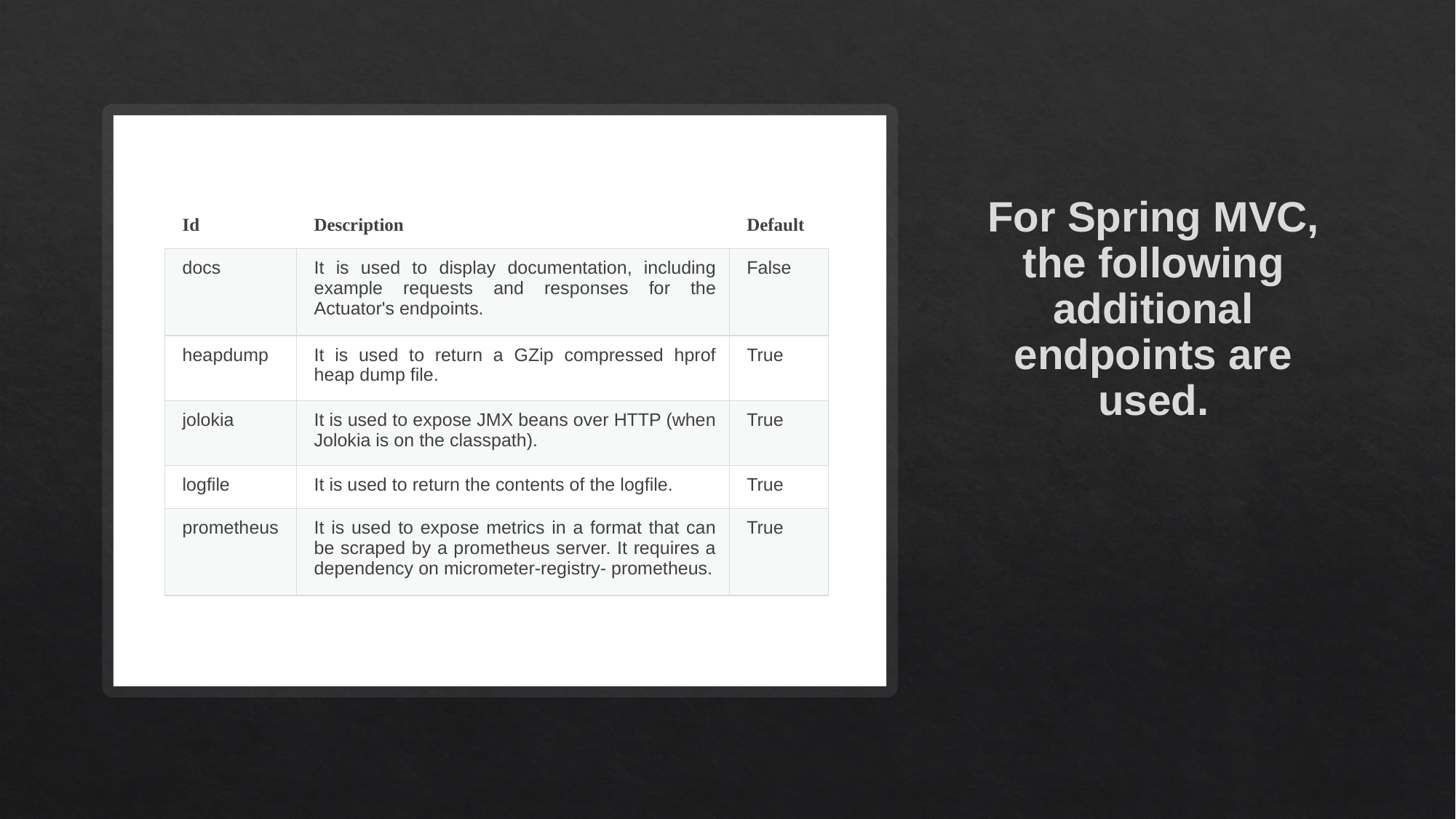

For Spring MVC, the following additional endpoints are used.
| Id | Description | Default |
| --- | --- | --- |
| docs | It is used to display documentation, including example requests and responses for the Actuator's endpoints. | False |
| heapdump | It is used to return a GZip compressed hprof heap dump file. | True |
| jolokia | It is used to expose JMX beans over HTTP (when Jolokia is on the classpath). | True |
| logfile | It is used to return the contents of the logfile. | True |
| prometheus | It is used to expose metrics in a format that can be scraped by a prometheus server. It requires a dependency on micrometer-registry- prometheus. | True |